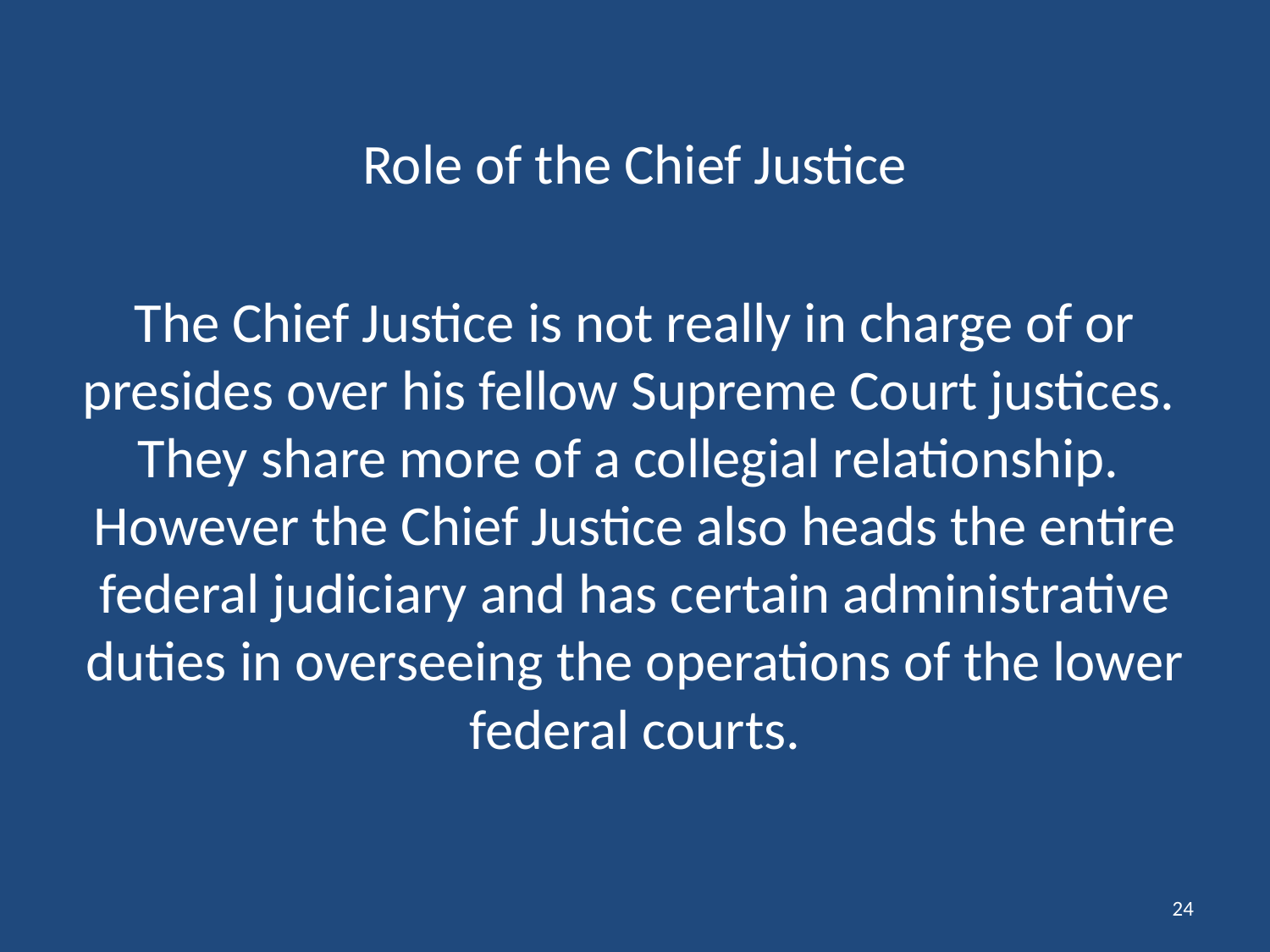

Role of the Chief Justice

The Chief Justice is not really in charge of or presides over his fellow Supreme Court justices.  They share more of a collegial relationship.  However the Chief Justice also heads the entire federal judiciary and has certain administrative duties in overseeing the operations of the lower federal courts.

24